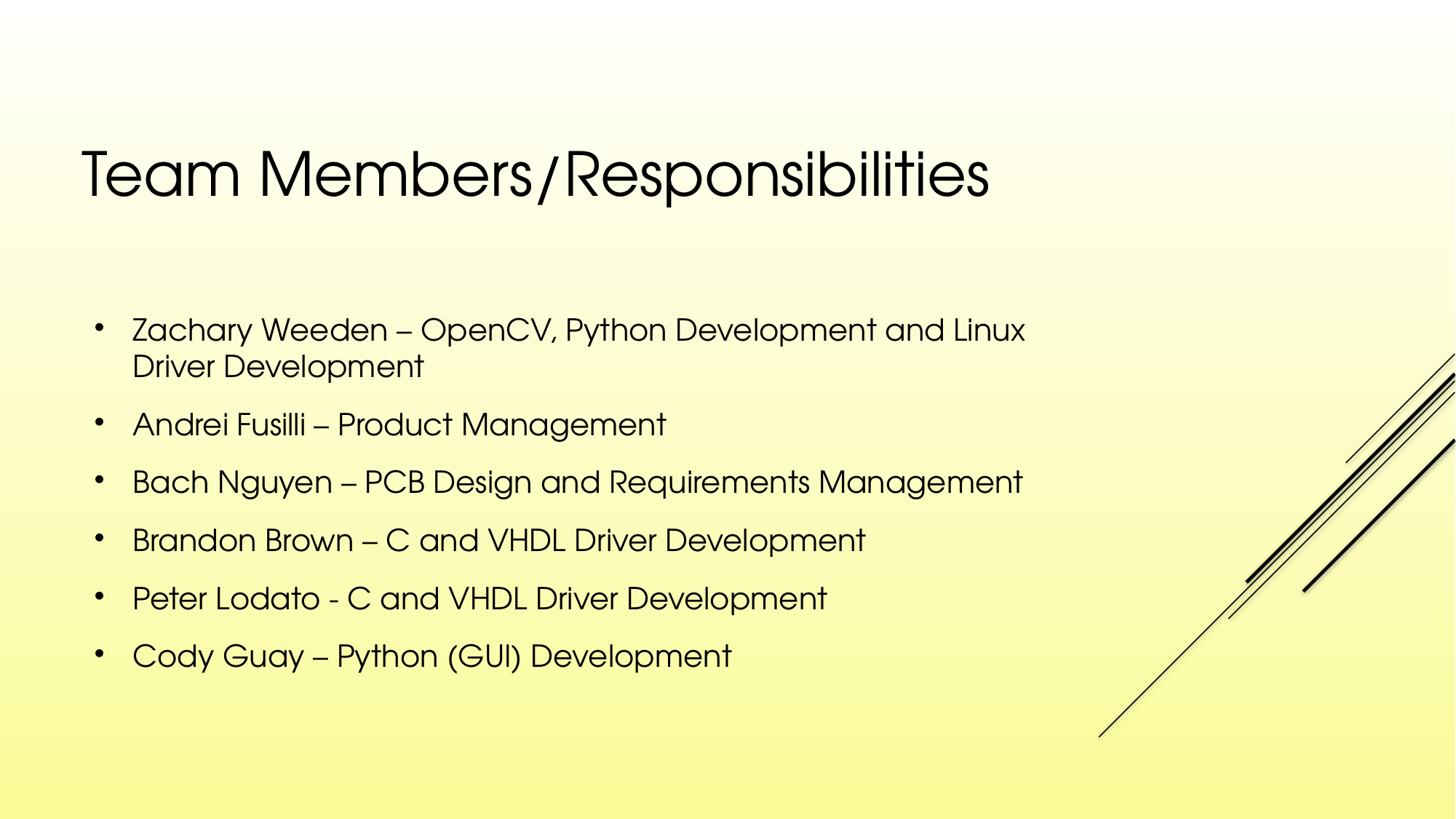

Team Members/Responsibilities
Zachary Weeden – OpenCV, Python Development and Linux Driver Development
Andrei Fusilli – Product Management
Bach Nguyen – PCB Design and Requirements Management
Brandon Brown – C and VHDL Driver Development
Peter Lodato - C and VHDL Driver Development
Cody Guay – Python (GUI) Development